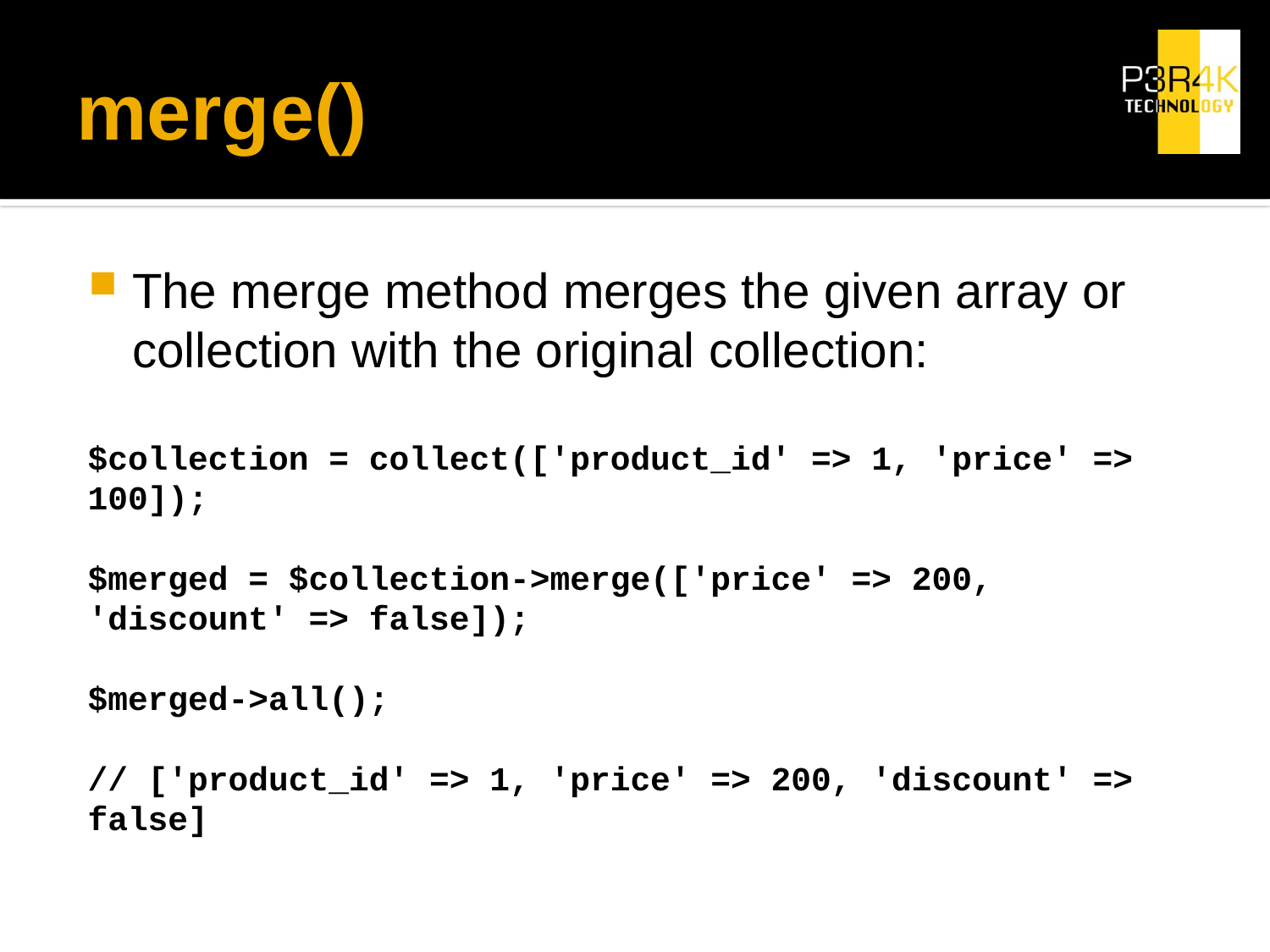

# merge()
The merge method merges the given array or collection with the original collection:

$collection = collect(['product_id' => 1, 'price' => 100]);

$merged = $collection->merge(['price' => 200, 'discount' => false]);

$merged->all();

// ['product_id' => 1, 'price' => 200, 'discount' => false]